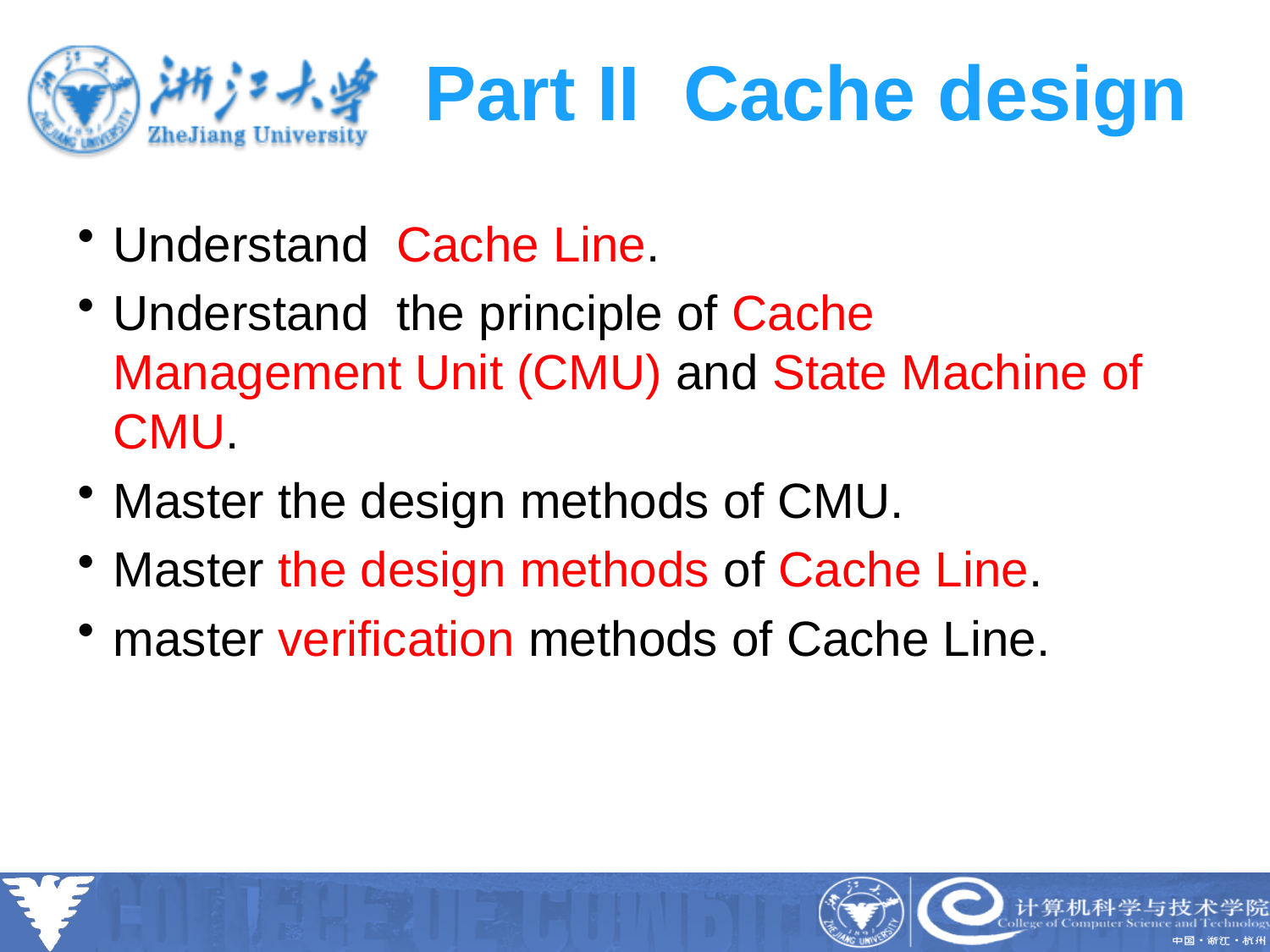

# Part II  Cache design
Understand  Cache Line.
Understand  the principle of Cache Management Unit (CMU) and State Machine of CMU.
Master the design methods of CMU.
Master the design methods of Cache Line.
master verification methods of Cache Line.